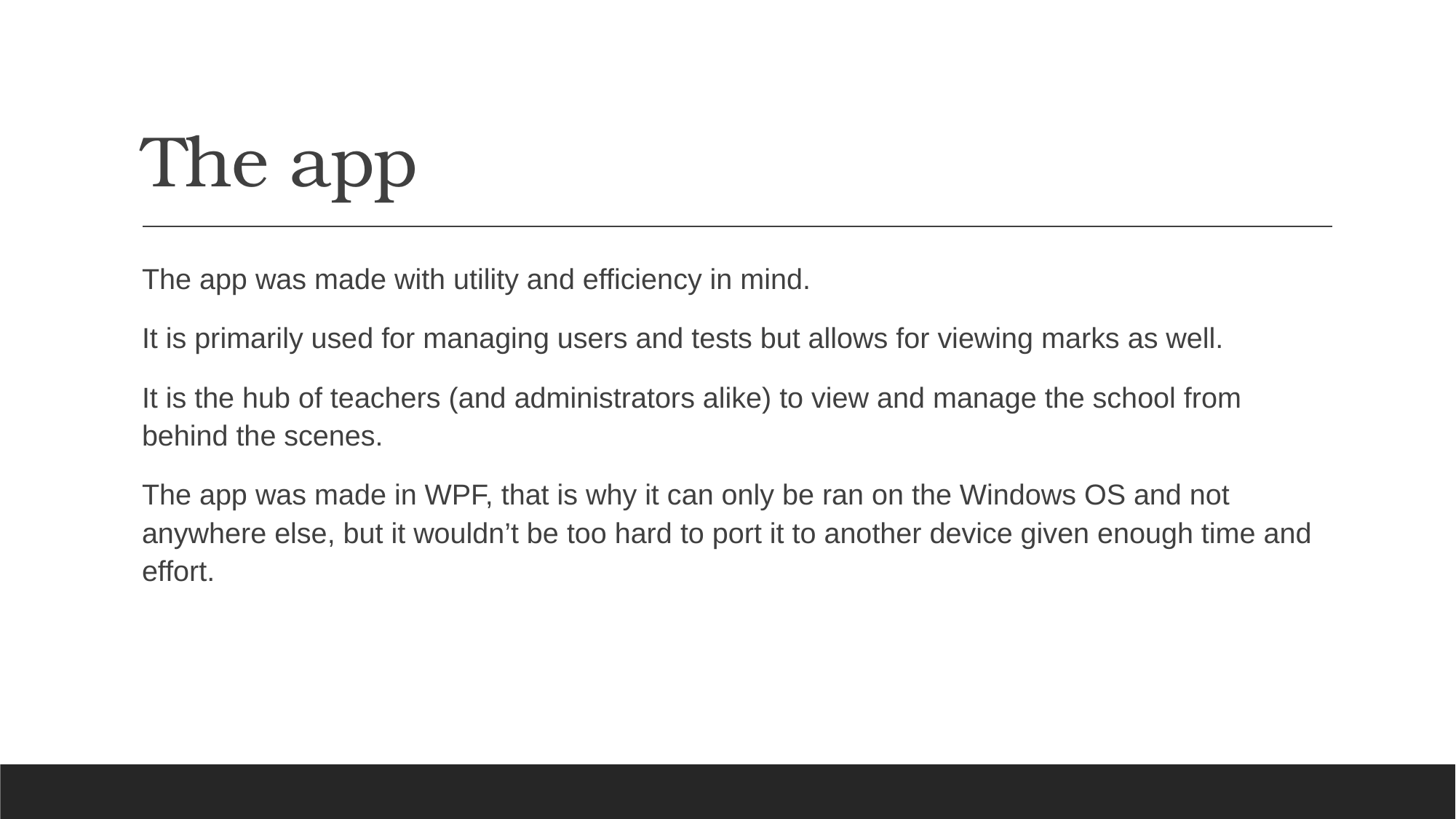

# The app
The app was made with utility and efficiency in mind.
It is primarily used for managing users and tests but allows for viewing marks as well.
It is the hub of teachers (and administrators alike) to view and manage the school from behind the scenes.
The app was made in WPF, that is why it can only be ran on the Windows OS and not anywhere else, but it wouldn’t be too hard to port it to another device given enough time and effort.